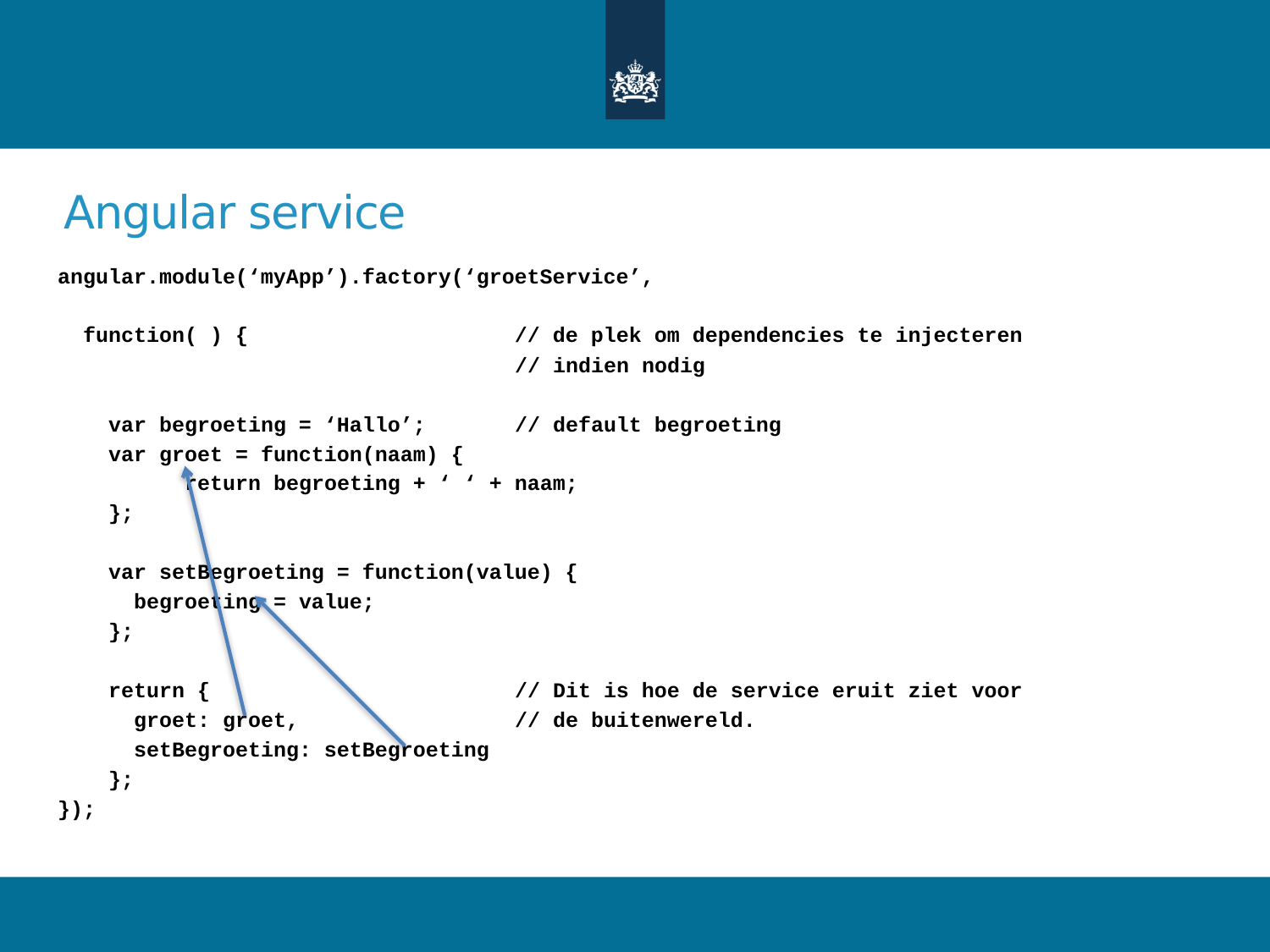

# Angular service
angular.module(‘myApp’).factory(‘groetService’,

  function( ) {	                // de plek om dependencies te injecteren
			      // indien nodig

    var begroeting = ‘Hallo’;	      // default begroeting
    var groet = function(naam) {
	return begroeting + ‘ ‘ + naam;
    };

    var setBegroeting = function(value) {
      begroeting = value;
    };

    return {		      // Dit is hoe de service eruit ziet voor
      groet: groet,		      // de buitenwereld.
      setBegroeting: setBegroeting
    };
});